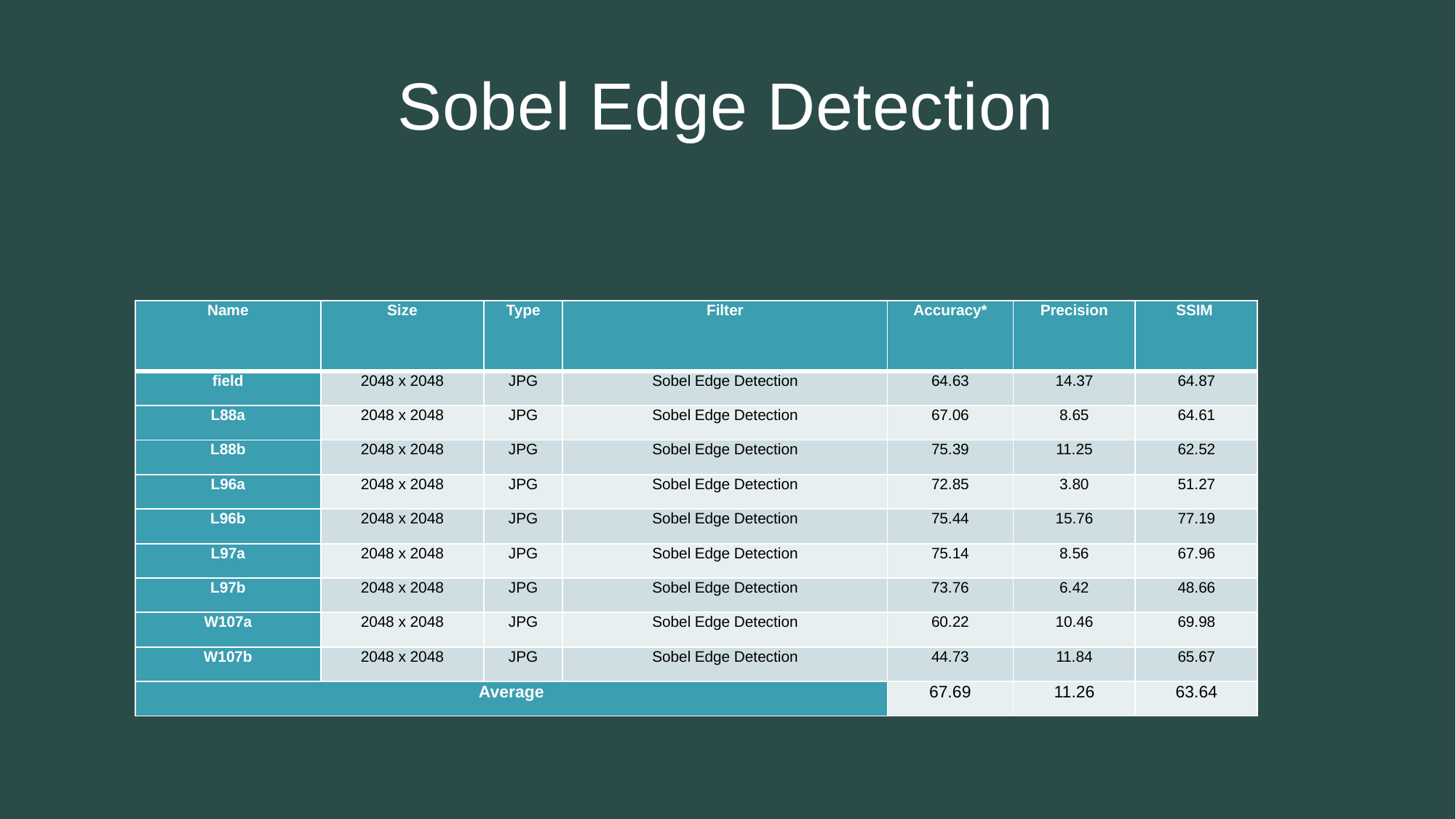

# Sobel Edge Detection
| Name | Size | Type | Filter | Accuracy\* | Precision | SSIM |
| --- | --- | --- | --- | --- | --- | --- |
| field | 2048 x 2048 | JPG | Sobel Edge Detection | 64.63 | 14.37 | 64.87 |
| L88a | 2048 x 2048 | JPG | Sobel Edge Detection | 67.06 | 8.65 | 64.61 |
| L88b | 2048 x 2048 | JPG | Sobel Edge Detection | 75.39 | 11.25 | 62.52 |
| L96a | 2048 x 2048 | JPG | Sobel Edge Detection | 72.85 | 3.80 | 51.27 |
| L96b | 2048 x 2048 | JPG | Sobel Edge Detection | 75.44 | 15.76 | 77.19 |
| L97a | 2048 x 2048 | JPG | Sobel Edge Detection | 75.14 | 8.56 | 67.96 |
| L97b | 2048 x 2048 | JPG | Sobel Edge Detection | 73.76 | 6.42 | 48.66 |
| W107a | 2048 x 2048 | JPG | Sobel Edge Detection | 60.22 | 10.46 | 69.98 |
| W107b | 2048 x 2048 | JPG | Sobel Edge Detection | 44.73 | 11.84 | 65.67 |
| Average |  |  |  | 67.69 | 11.26 | 63.64 |